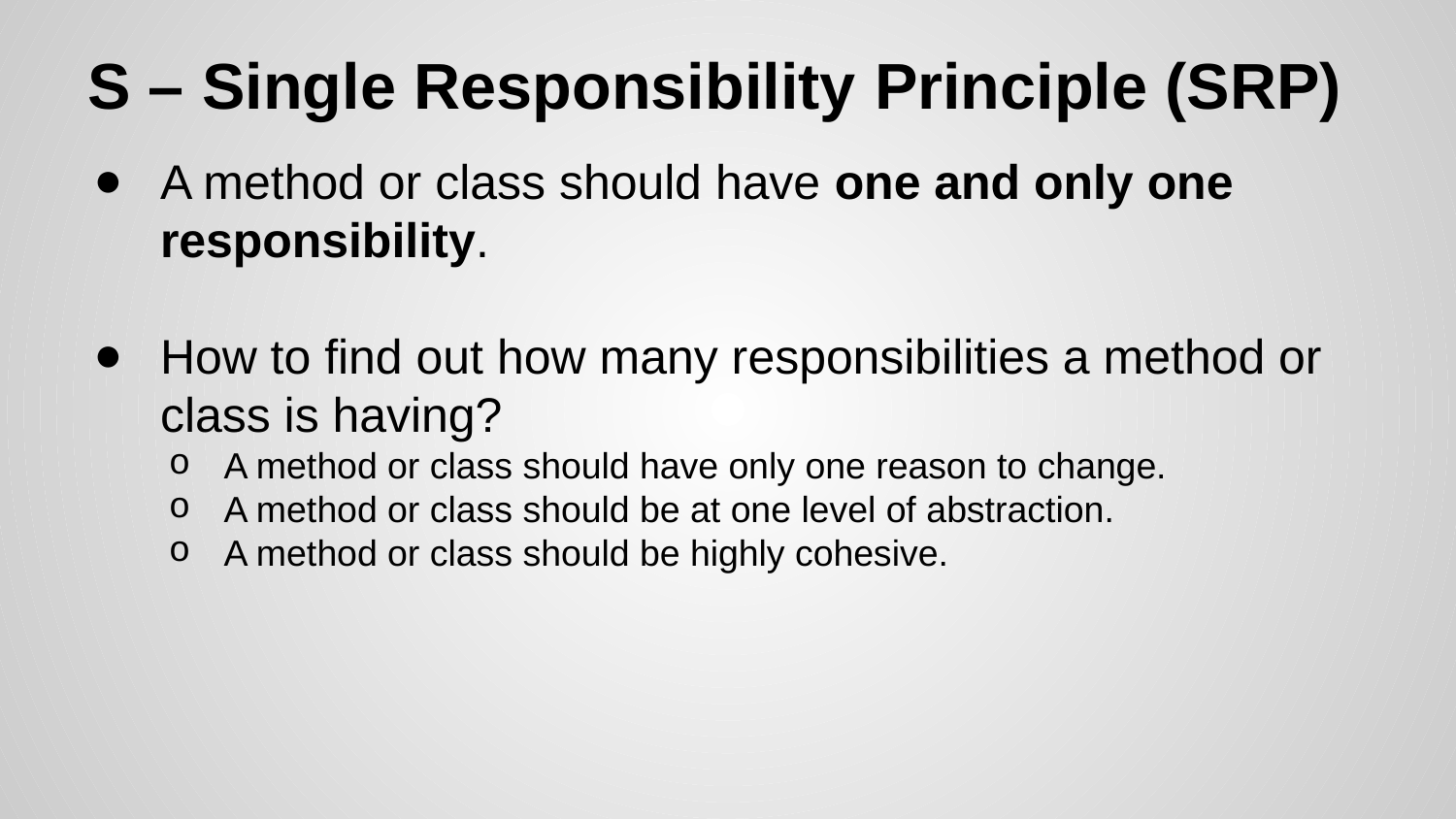

# S – Single Responsibility Principle (SRP)
A method or class should have one and only one responsibility.

How to find out how many responsibilities a method or class is having?
A method or class should have only one reason to change.
A method or class should be at one level of abstraction.
A method or class should be highly cohesive.